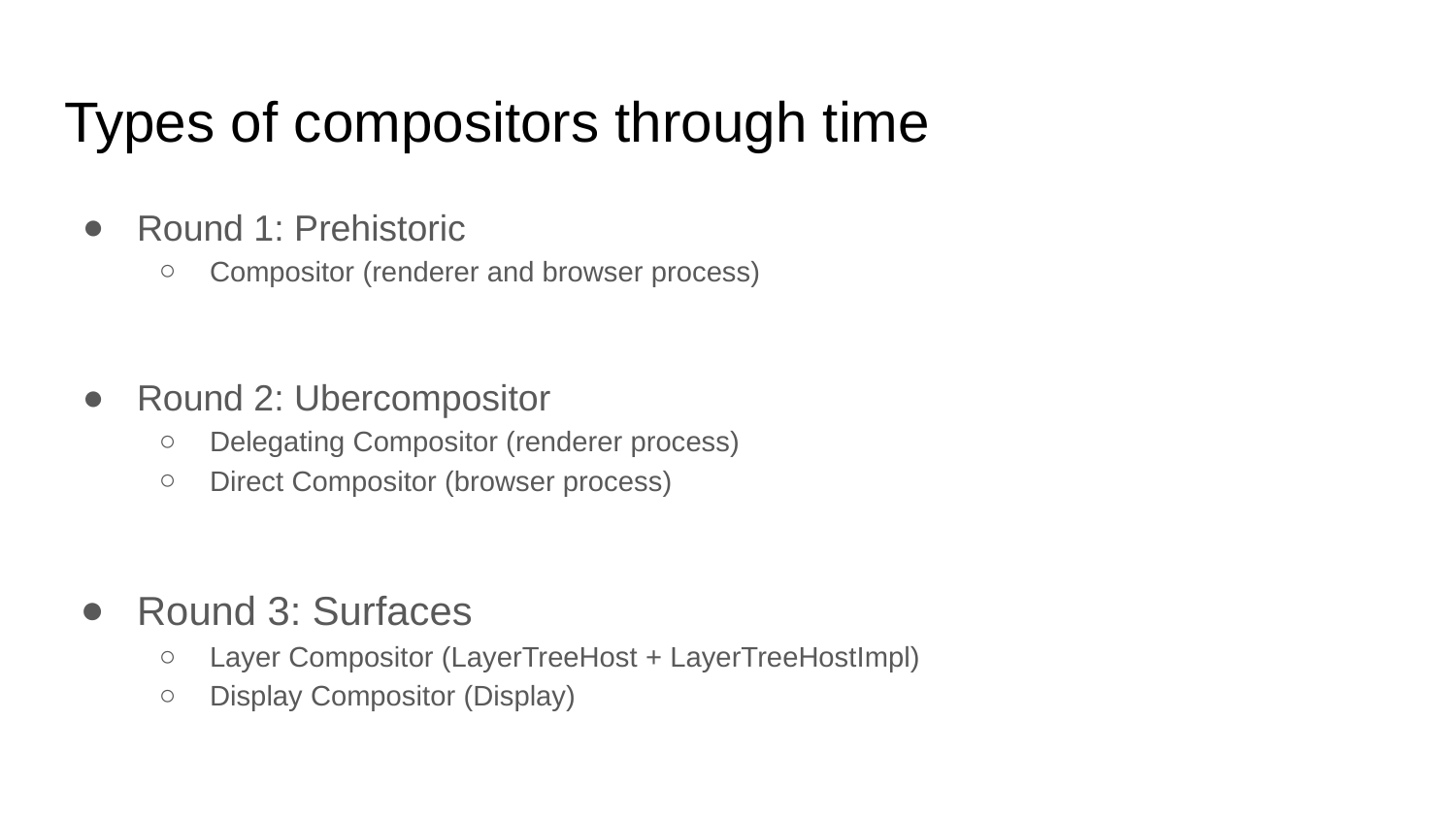

# Types of compositors through time

Round 1: Prehistoric
Compositor (renderer and browser process)

Round 2: Ubercompositor
Delegating Compositor (renderer process)
Direct Compositor (browser process)

Round 3: Surfaces
Layer Compositor (LayerTreeHost + LayerTreeHostImpl)
Display Compositor (Display)